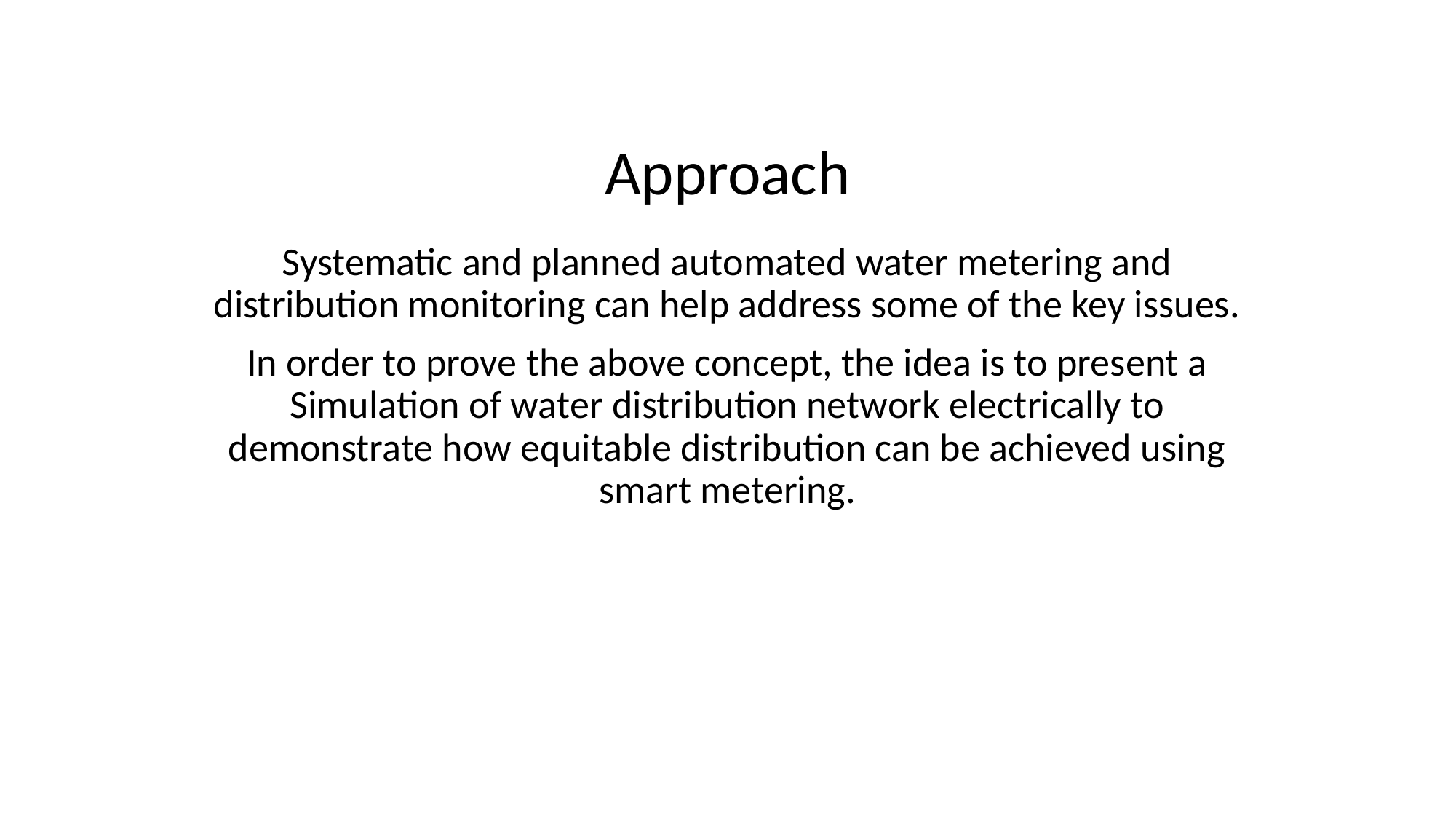

# Approach
Systematic and planned automated water metering and distribution monitoring can help address some of the key issues.
In order to prove the above concept, the idea is to present a Simulation of water distribution network electrically to demonstrate how equitable distribution can be achieved using smart metering.